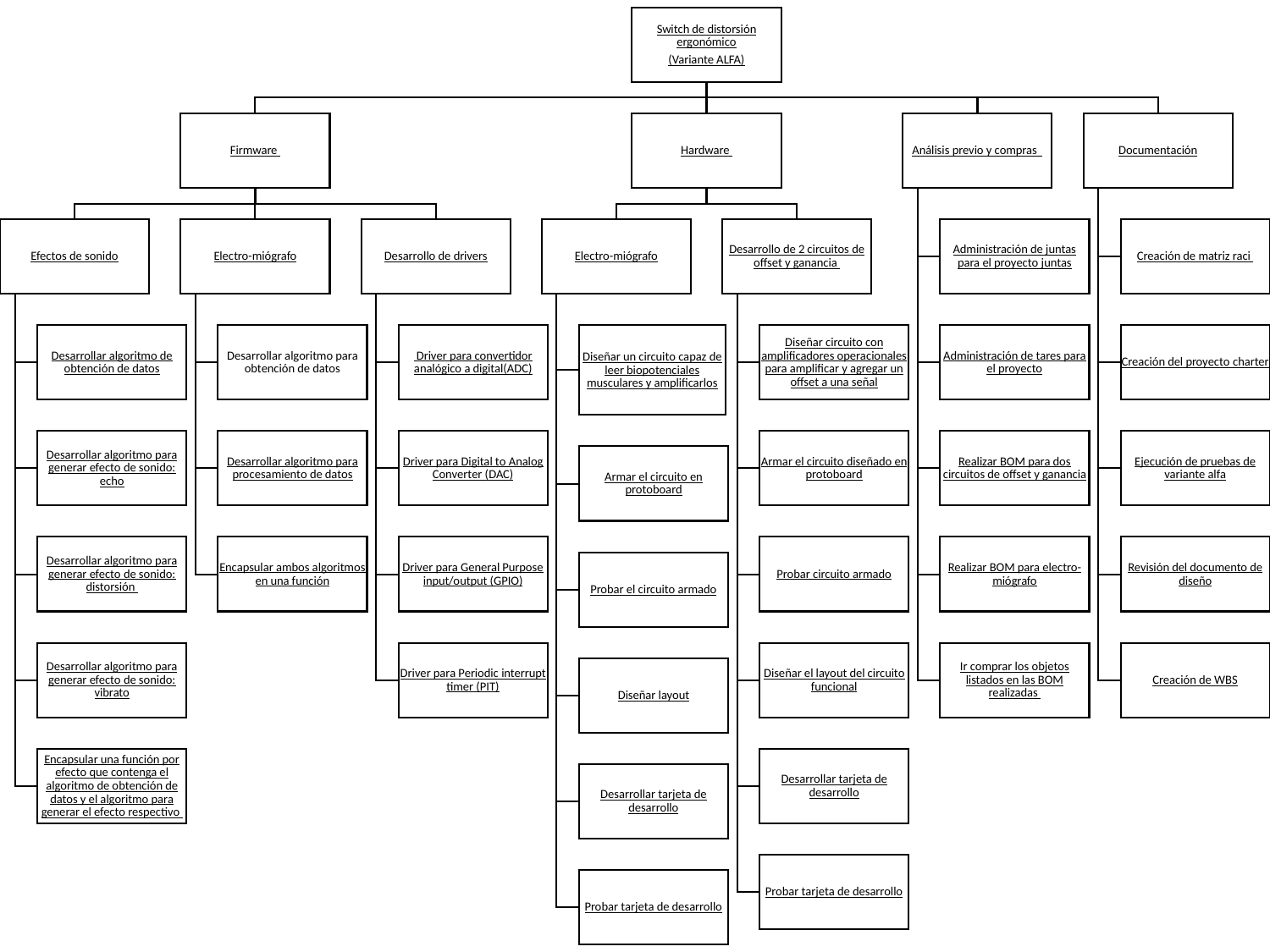

Switch de distorsión ergonómico
(Variante ALFA)
Firmware
Efectos de sonido
Desarrollar algoritmo de obtención de datos
Desarrollar algoritmo para generar efecto de sonido: echo
Desarrollar algoritmo para generar efecto de sonido: distorsión
Desarrollar algoritmo para generar efecto de sonido: vibrato
Encapsular una función por efecto que contenga el algoritmo de obtención de datos y el algoritmo para generar el efecto respectivo
Electro-miógrafo
Desarrollar algoritmo para obtención de datos
Desarrollar algoritmo para procesamiento de datos
Encapsular ambos algoritmos en una función
Desarrollo de drivers
 Driver para convertidor analógico a digital(ADC)
Driver para Digital to Analog Converter (DAC)
Driver para General Purpose input/output (GPIO)
Driver para Periodic interrupt timer (PIT)
Hardware
Electro-miógrafo
Diseñar un circuito capaz de leer biopotenciales musculares y amplificarlos
Armar el circuito en protoboard
Probar el circuito armado
Diseñar layout
Desarrollar tarjeta de desarrollo
Probar tarjeta de desarrollo
Desarrollo de 2 circuitos de offset y ganancia
Diseñar circuito con amplificadores operacionales para amplificar y agregar un offset a una señal
Armar el circuito diseñado en protoboard
Probar circuito armado
Diseñar el layout del circuito funcional
Desarrollar tarjeta de desarrollo
Probar tarjeta de desarrollo
Análisis previo y compras
Administración de juntas para el proyecto juntas
Administración de tares para el proyecto
Realizar BOM para dos circuitos de offset y ganancia
Realizar BOM para electro-miógrafo
Ir comprar los objetos listados en las BOM realizadas
Documentación
Creación de matriz raci
Creación del proyecto charter
Ejecución de pruebas de variante alfa
Revisión del documento de diseño
Creación de WBS